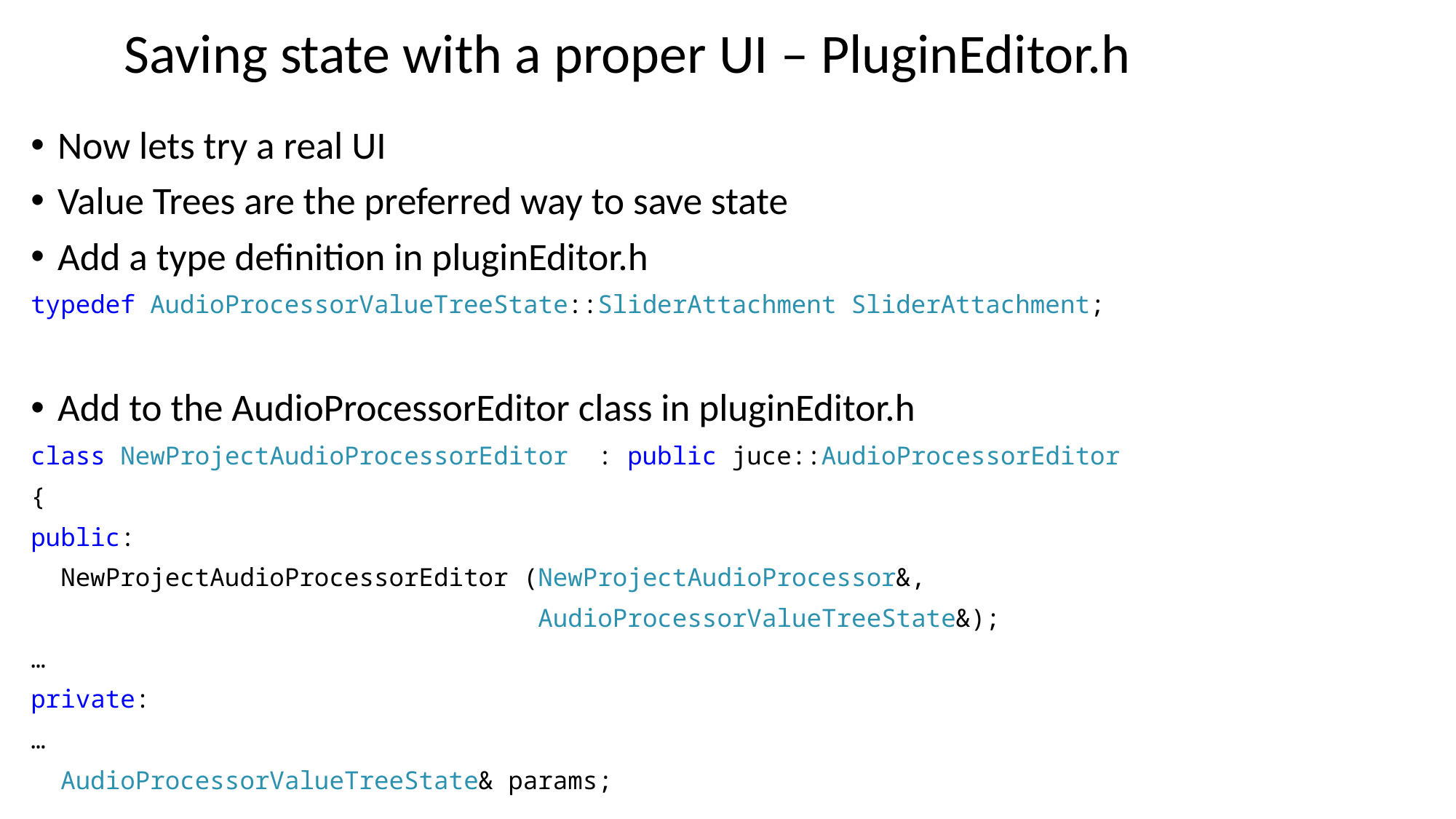

# Saving state with a proper UI – PluginEditor.h
Now lets try a real UI
Value Trees are the preferred way to save state
Add a type definition in pluginEditor.h
typedef AudioProcessorValueTreeState::SliderAttachment SliderAttachment;

Add to the AudioProcessorEditor class in pluginEditor.h
class NewProjectAudioProcessorEditor  : public juce::AudioProcessorEditor
{
public:
  NewProjectAudioProcessorEditor (NewProjectAudioProcessor&,
                                  AudioProcessorValueTreeState&);
…
private:
…
  AudioProcessorValueTreeState& params;